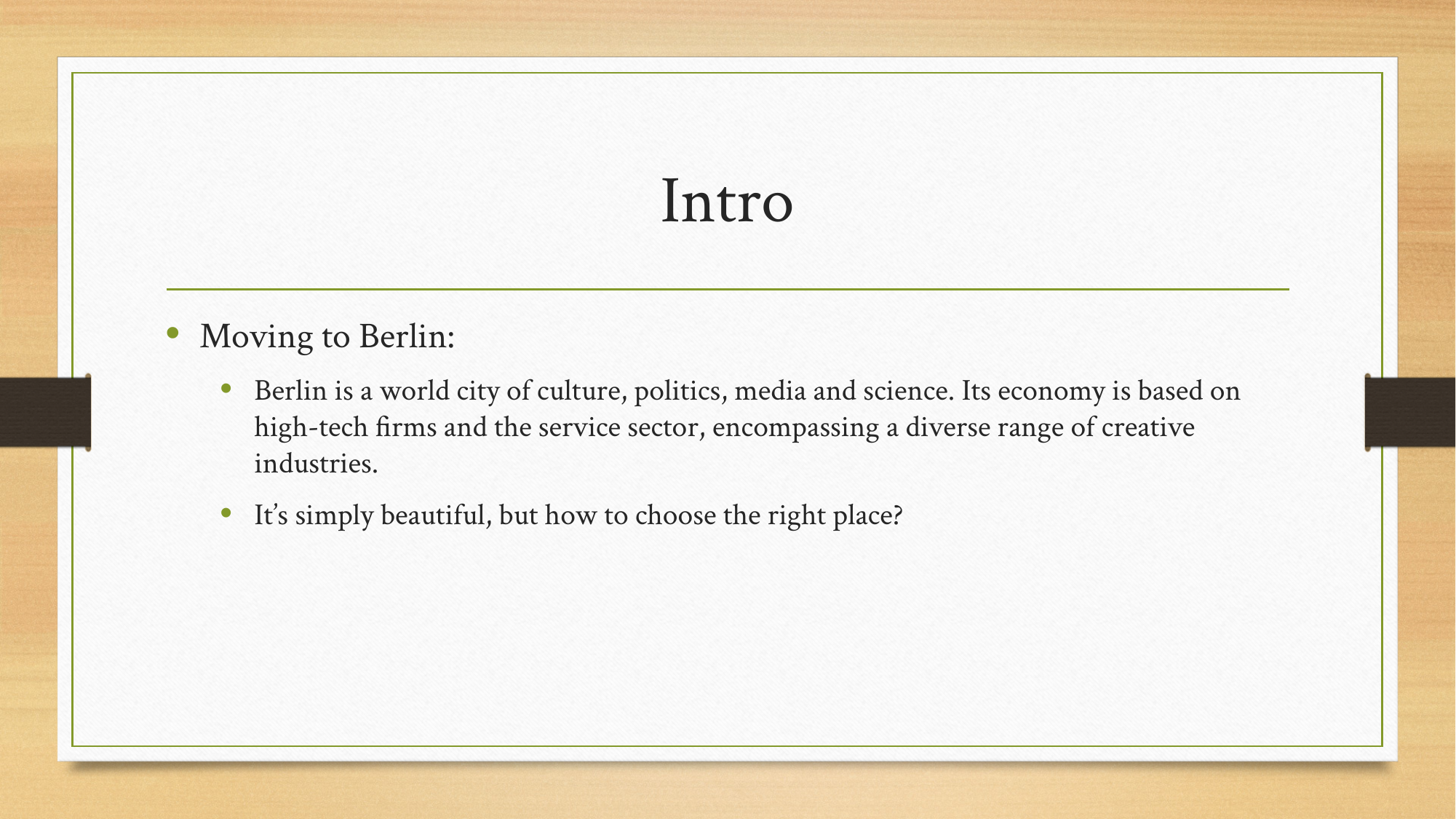

# Intro
Moving to Berlin:
Berlin is a world city of culture, politics, media and science. Its economy is based on high-tech firms and the service sector, encompassing a diverse range of creative industries.
It’s simply beautiful, but how to choose the right place?